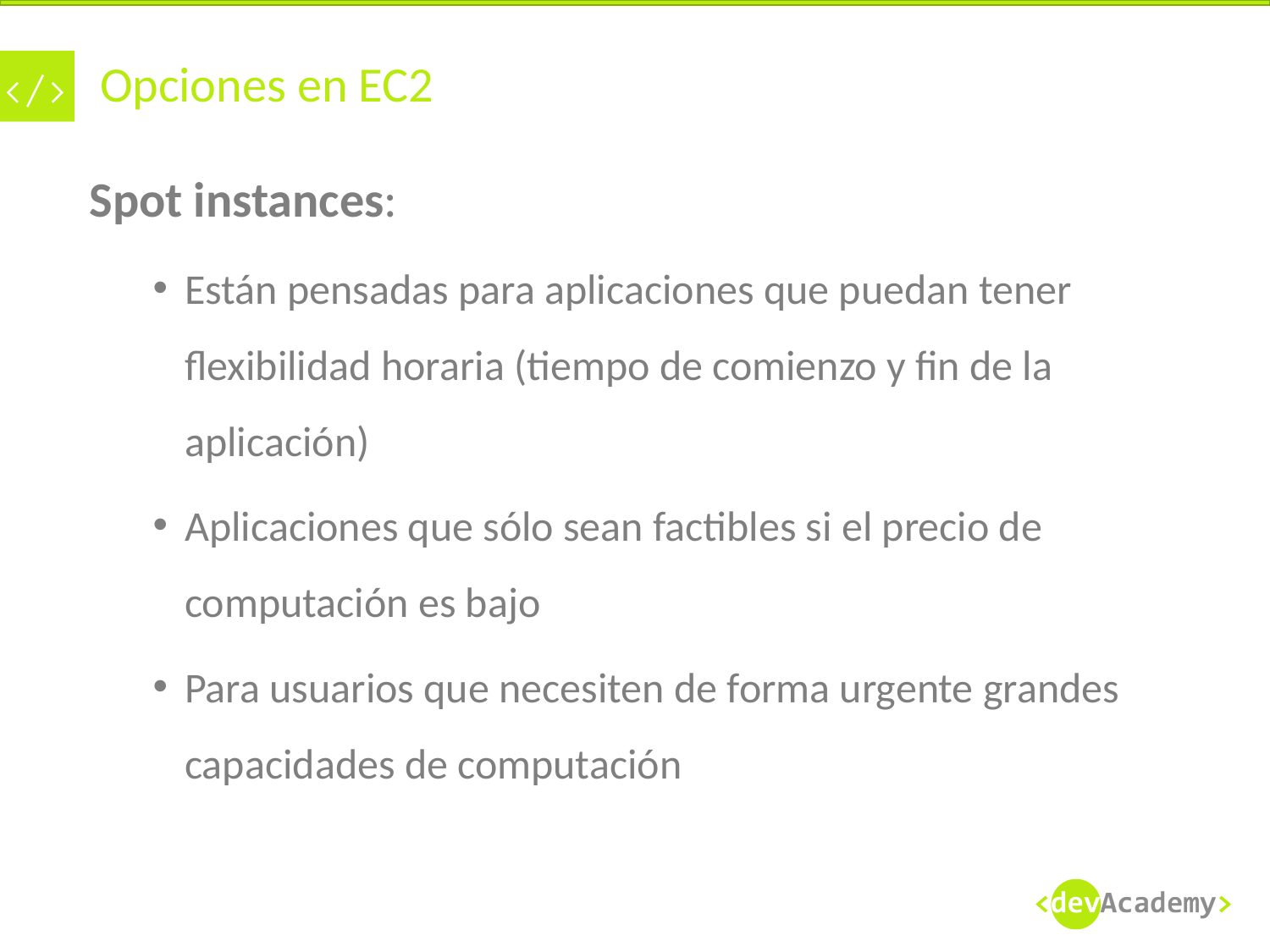

# Opciones en EC2
Spot instances:
Están pensadas para aplicaciones que puedan tener flexibilidad horaria (tiempo de comienzo y fin de la aplicación)
Aplicaciones que sólo sean factibles si el precio de computación es bajo
Para usuarios que necesiten de forma urgente grandes capacidades de computación